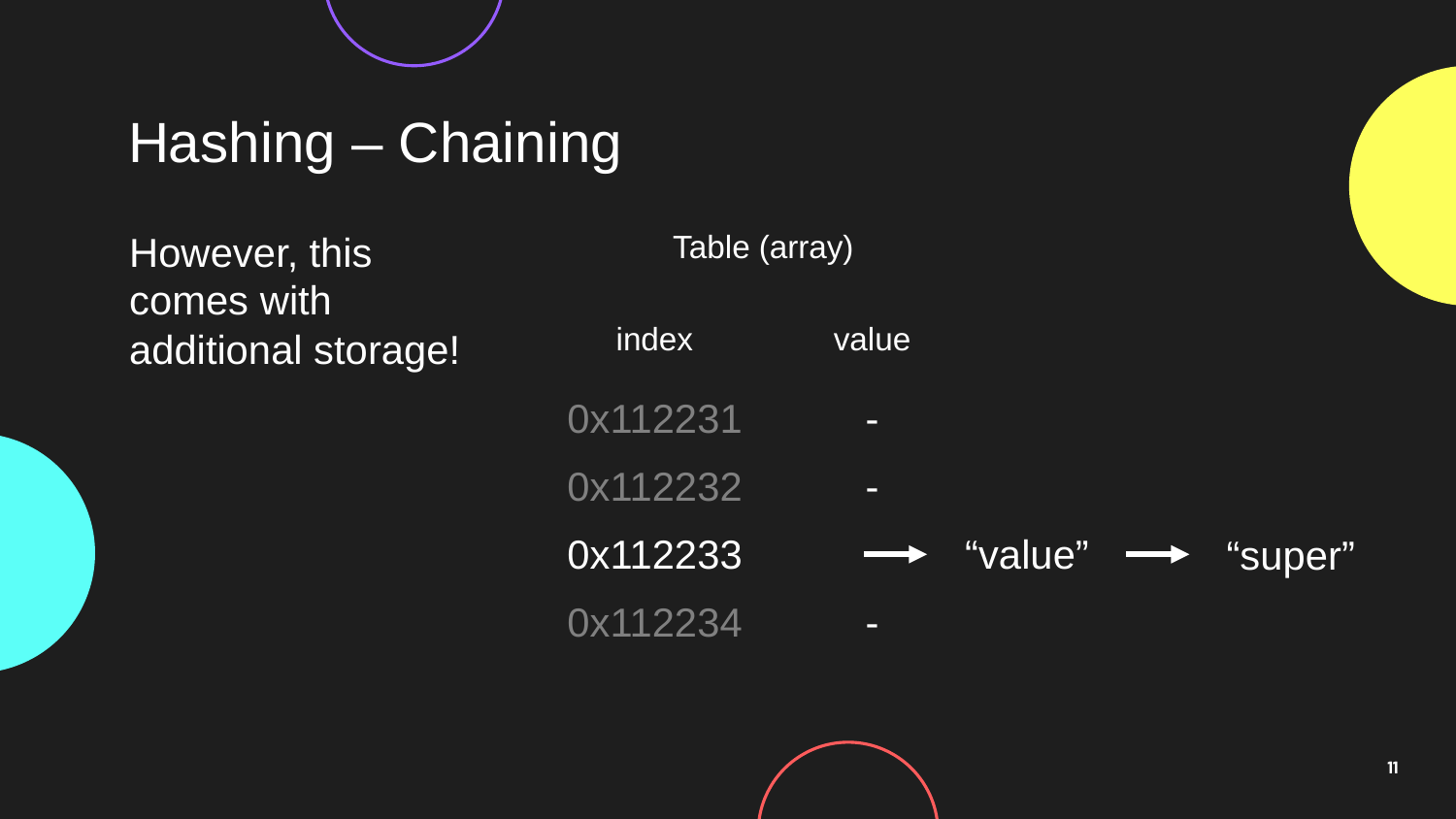

# Hashing – Chaining
However, this comes with additional storage!
Table (array)
index
value
-
0x112231
0x112232
-
0x112233
“value”
“super”
0x112234
-
11